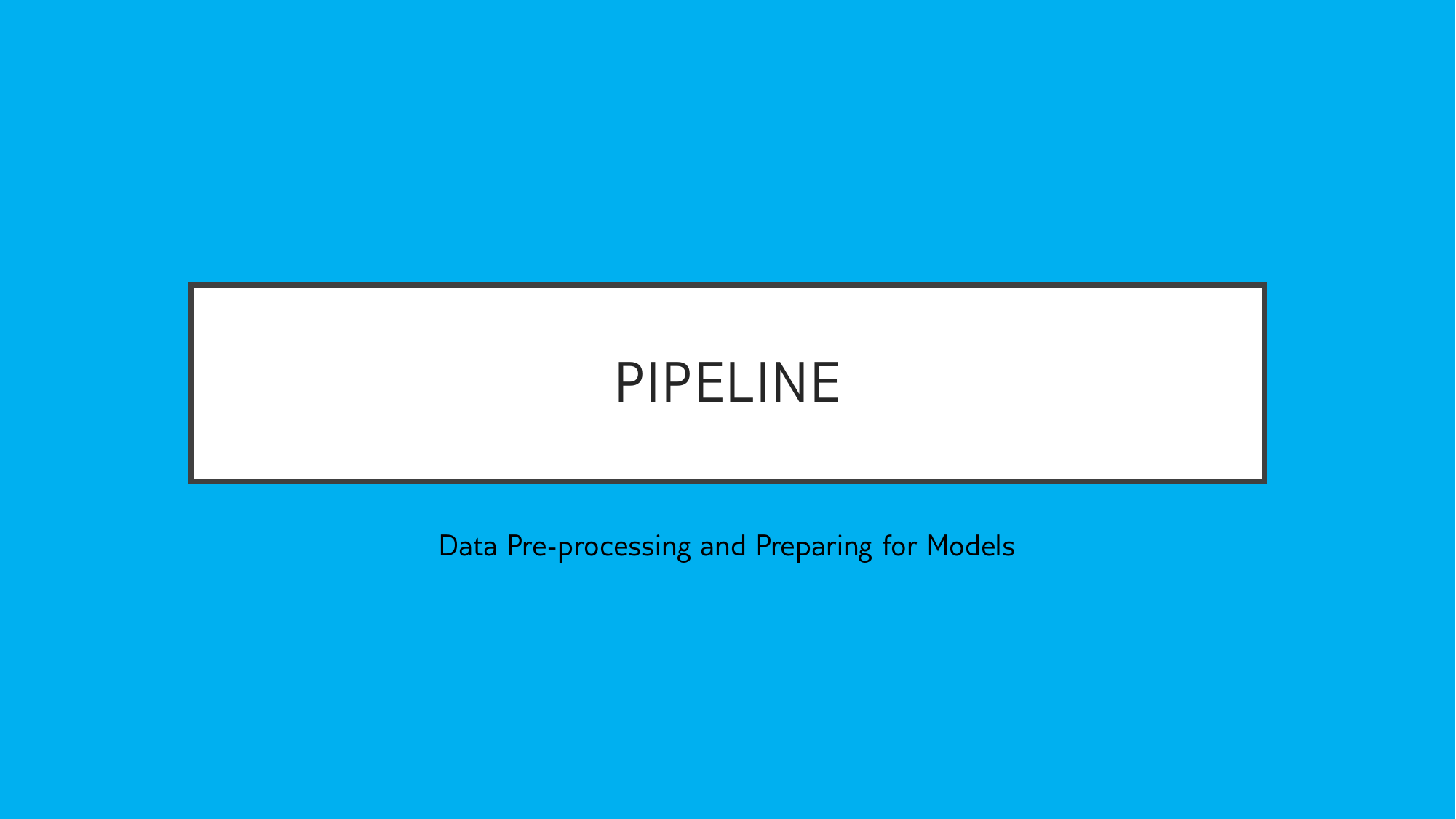

# Pipeline
Data Pre-processing and Preparing for Models